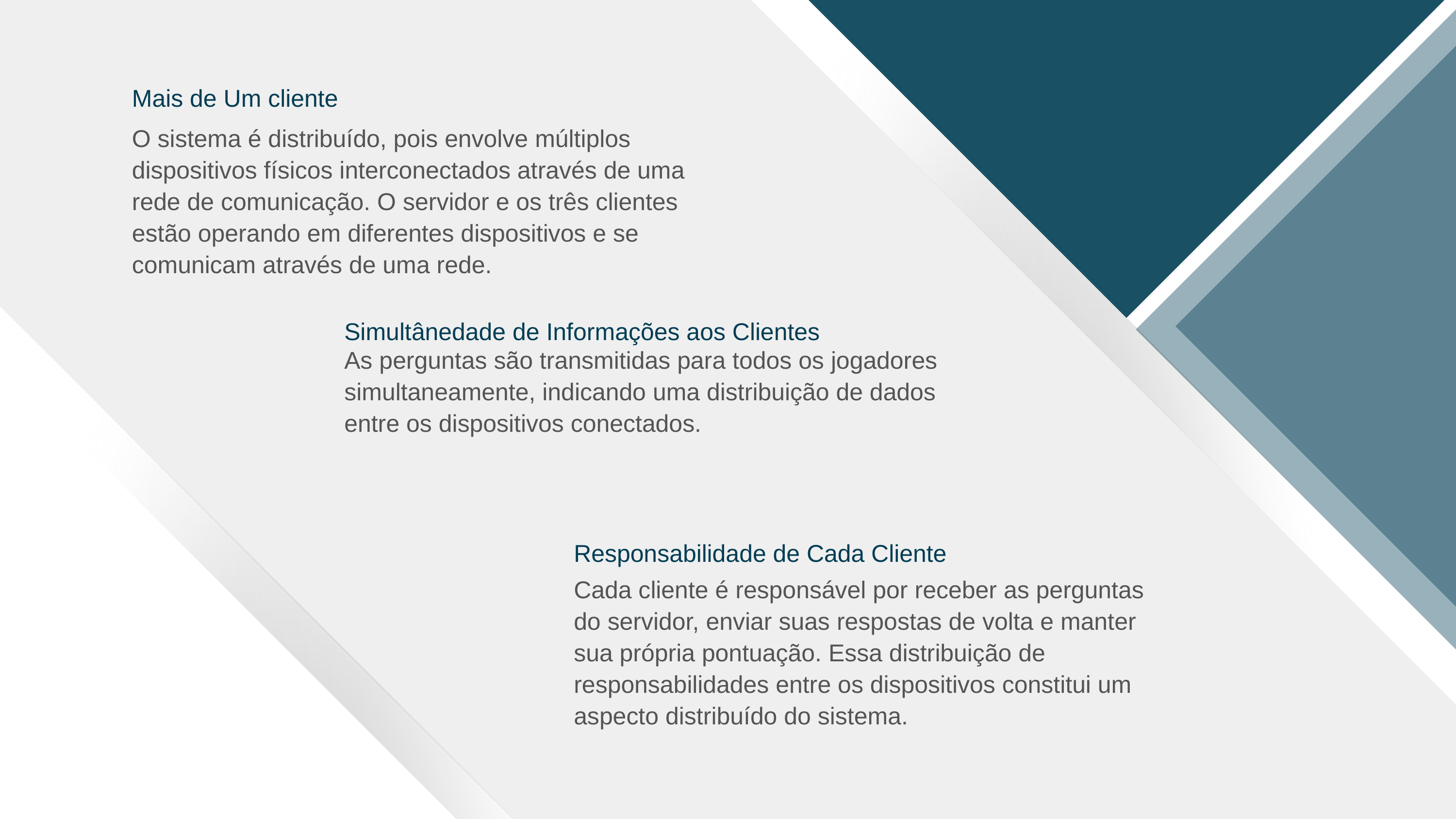

Mais de Um cliente
O sistema é distribuído, pois envolve múltiplos dispositivos físicos interconectados através de uma rede de comunicação. O servidor e os três clientes estão operando em diferentes dispositivos e se comunicam através de uma rede.

Simultânedade de Informações aos Clientes
As perguntas são transmitidas para todos os jogadores simultaneamente, indicando uma distribuição de dados entre os dispositivos conectados.
Responsabilidade de Cada Cliente
Cada cliente é responsável por receber as perguntas do servidor, enviar suas respostas de volta e manter sua própria pontuação. Essa distribuição de responsabilidades entre os dispositivos constitui um aspecto distribuído do sistema.